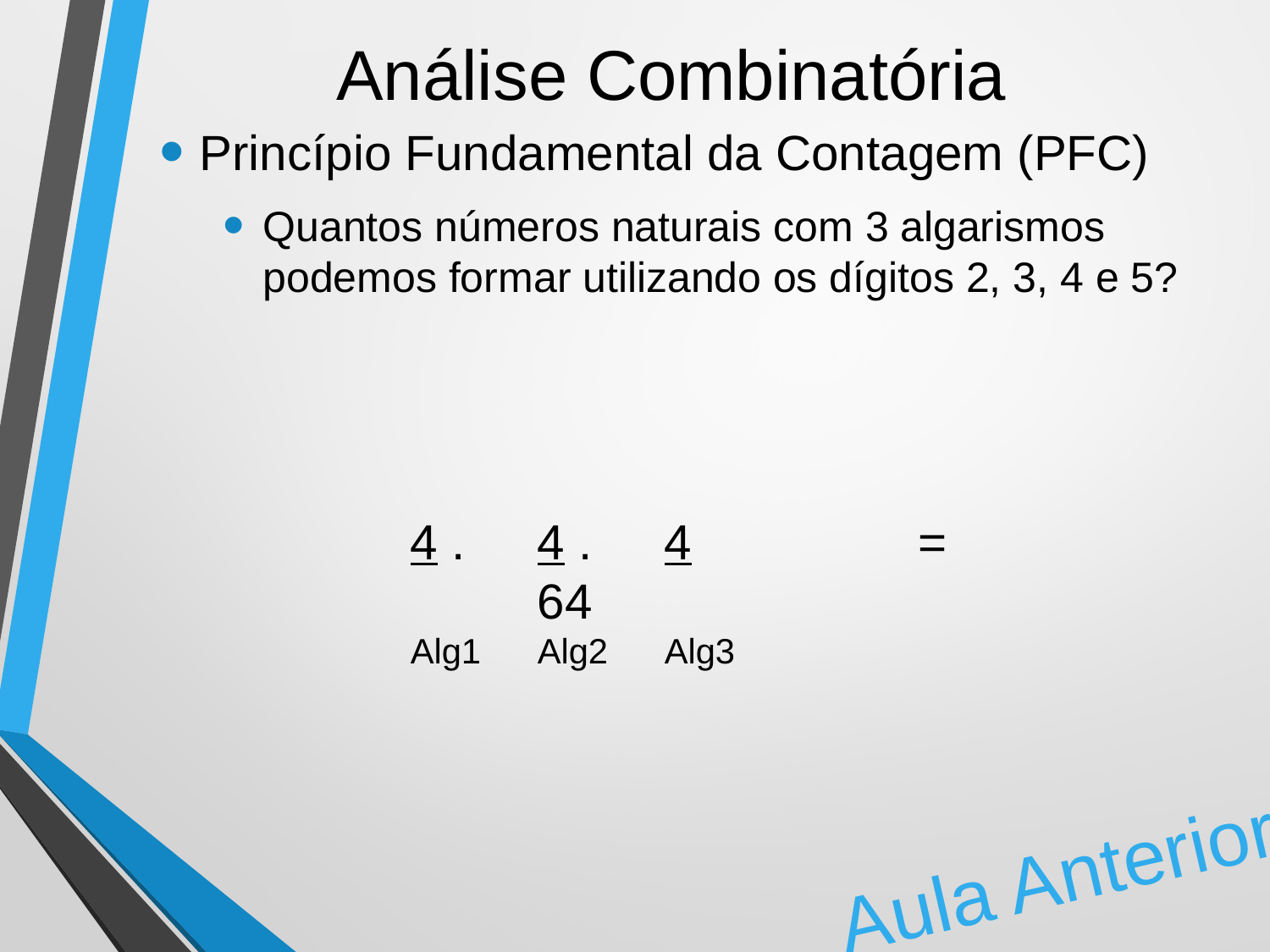

# Análise Combinatória
Princípio Fundamental da Contagem (PFC)
Quantos números naturais com 3 algarismos podemos formar utilizando os dígitos 2, 3, 4 e 5?

4 . 	4 . 	4 		=	64
Alg1	Alg2	Alg3
Aula Anterior